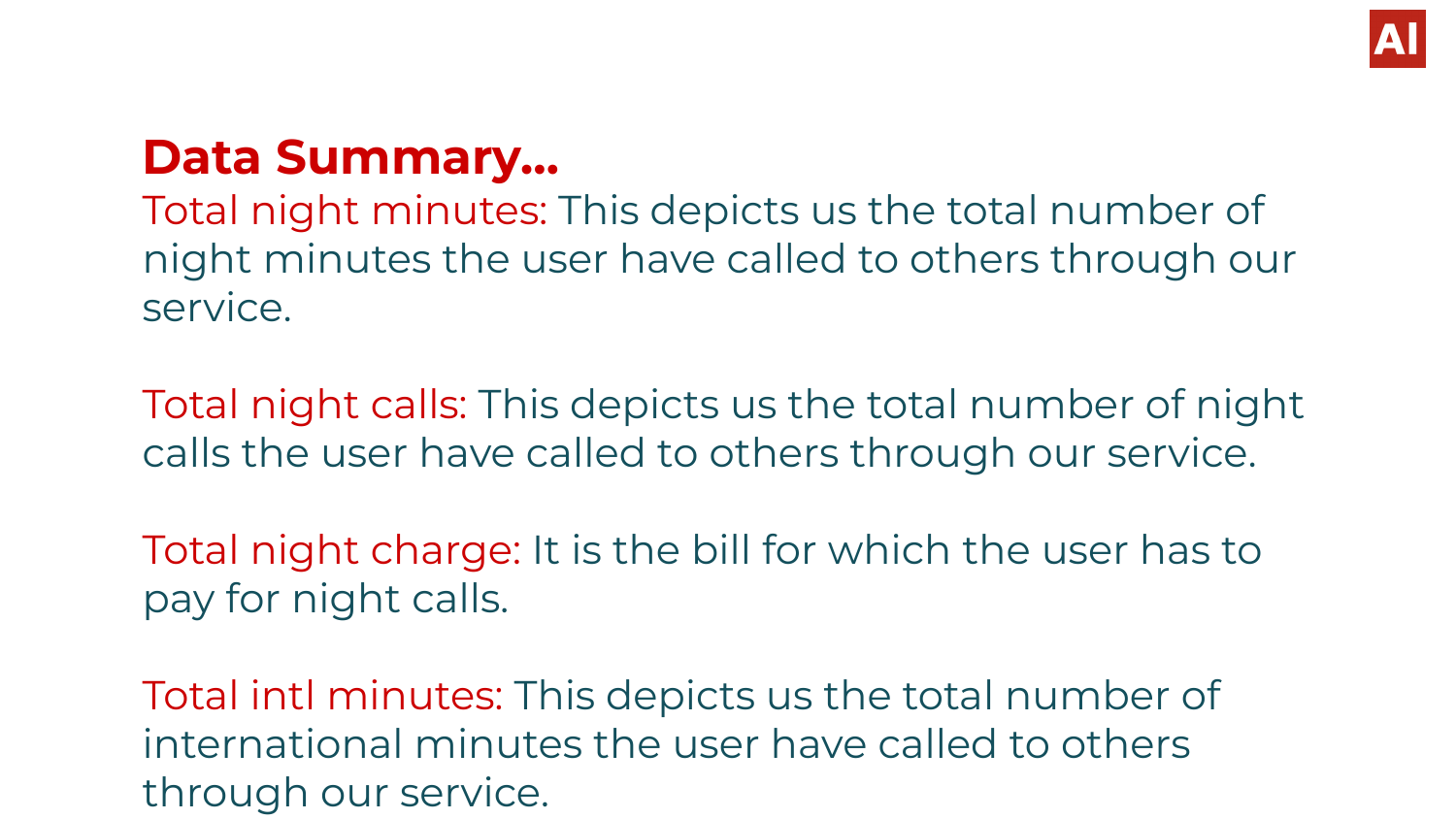

Data Summary…
Total night minutes: This depicts us the total number of night minutes the user have called to others through our service.

Total night calls: This depicts us the total number of night calls the user have called to others through our service.

Total night charge: It is the bill for which the user has to pay for night calls.

Total intl minutes: This depicts us the total number of international minutes the user have called to others through our service.